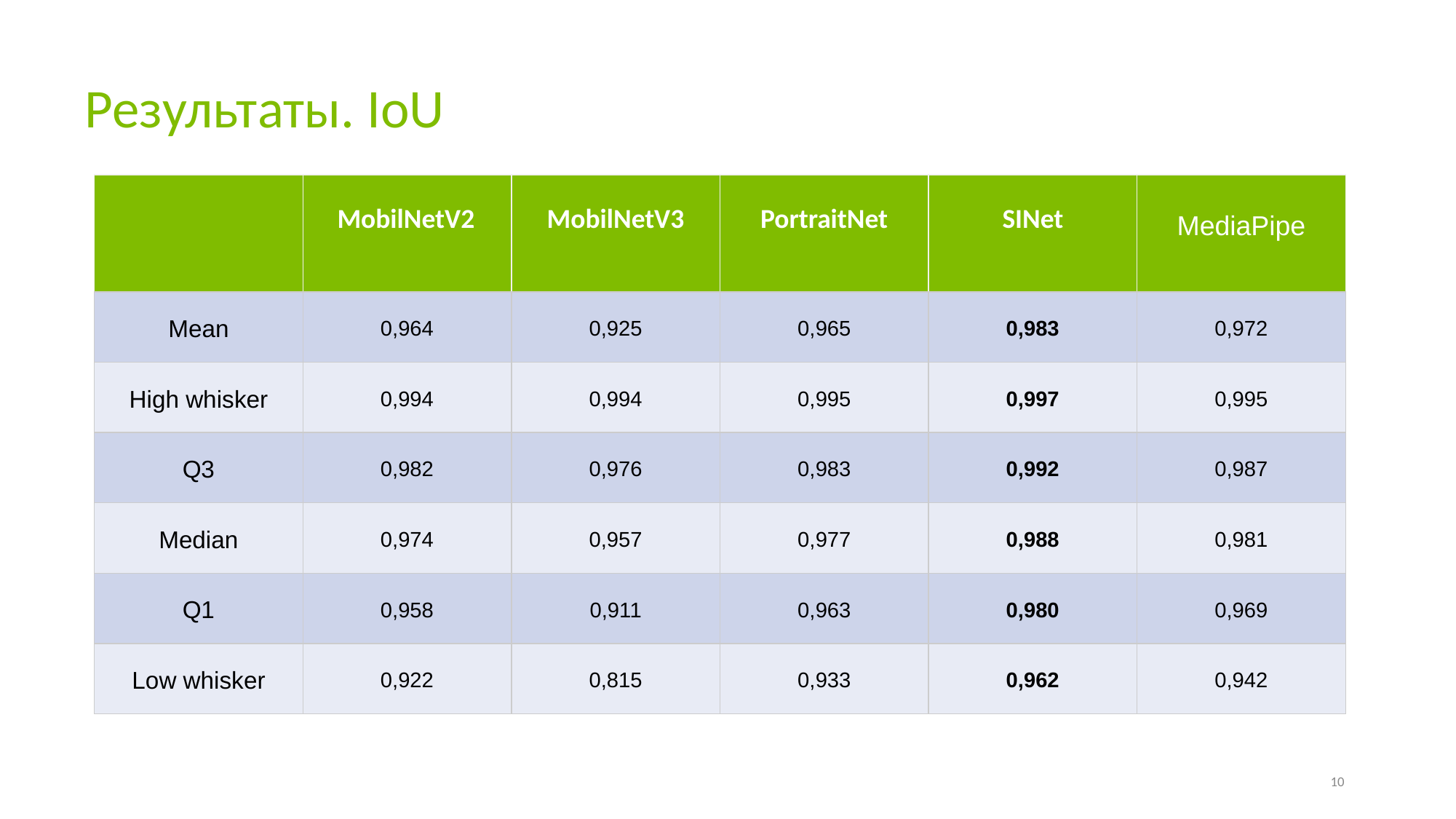

# Результаты. IoU
|  | MobilNetV2 | MobilNetV3 | PortraitNet | SINet | MediaPipe |
| --- | --- | --- | --- | --- | --- |
| Mean | 0,964 | 0,925 | 0,965 | 0,983 | 0,972 |
| High whisker | 0,994 | 0,994 | 0,995 | 0,997 | 0,995 |
| Q3 | 0,982 | 0,976 | 0,983 | 0,992 | 0,987 |
| Median | 0,974 | 0,957 | 0,977 | 0,988 | 0,981 |
| Q1 | 0,958 | 0,911 | 0,963 | 0,980 | 0,969 |
| Low whisker | 0,922 | 0,815 | 0,933 | 0,962 | 0,942 |
10